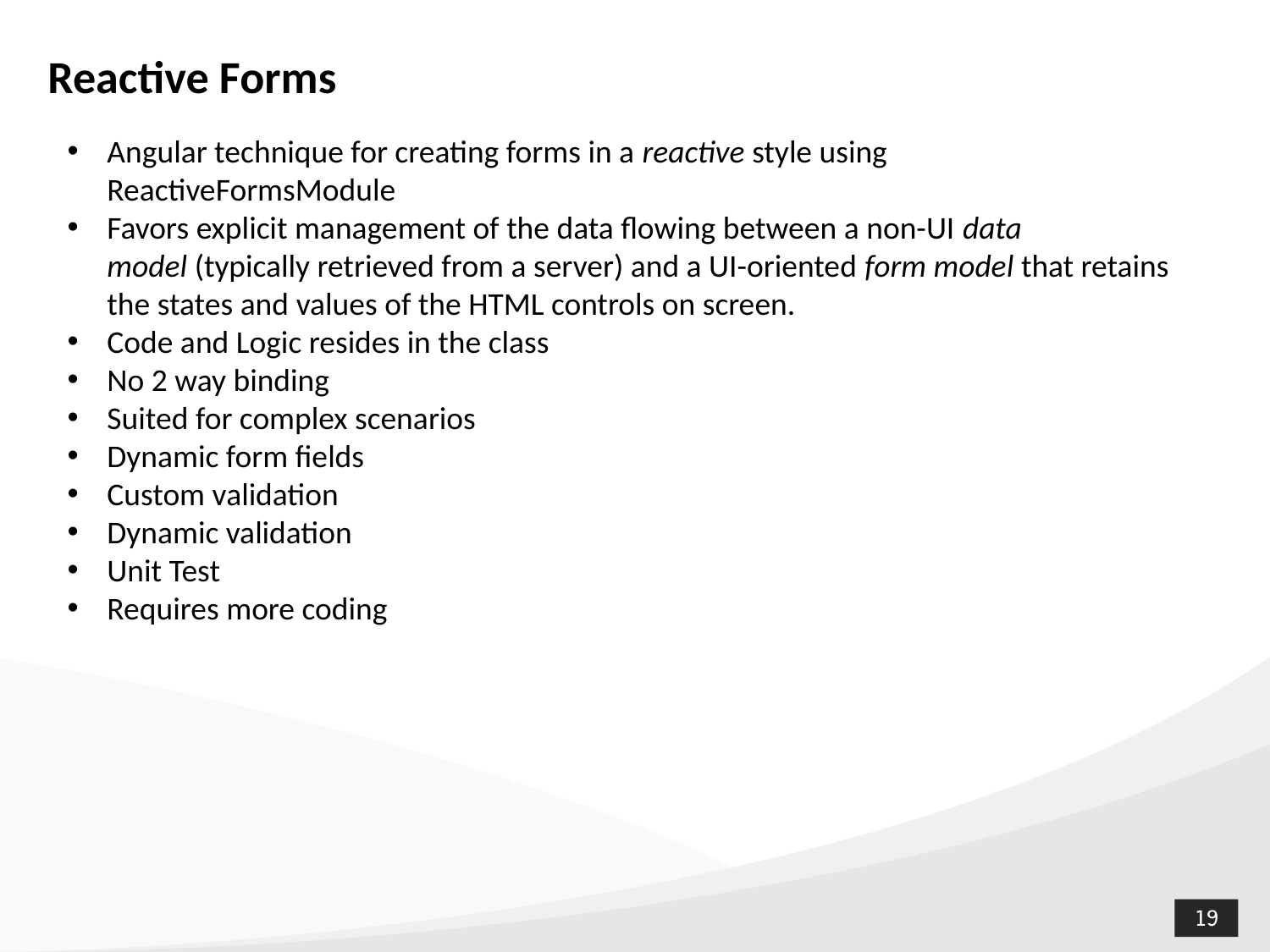

# Reactive Forms
Angular technique for creating forms in a reactive style using ReactiveFormsModule
Favors explicit management of the data flowing between a non-UI data model (typically retrieved from a server) and a UI-oriented form model that retains the states and values of the HTML controls on screen.
Code and Logic resides in the class
No 2 way binding
Suited for complex scenarios
Dynamic form fields
Custom validation
Dynamic validation
Unit Test
Requires more coding